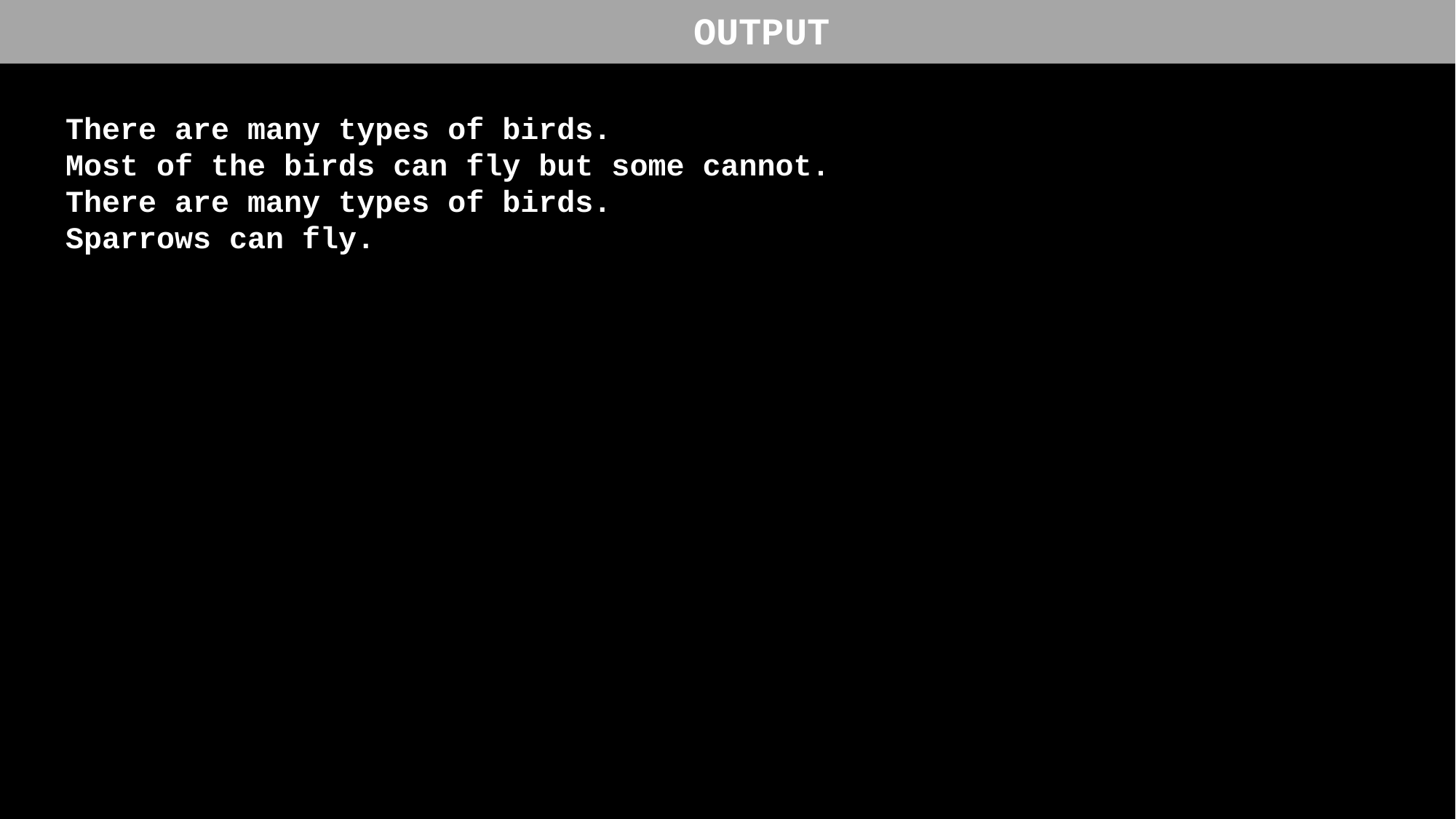

OUTPUT
There are many types of birds.
Most of the birds can fly but some cannot.
There are many types of birds.
Sparrows can fly.